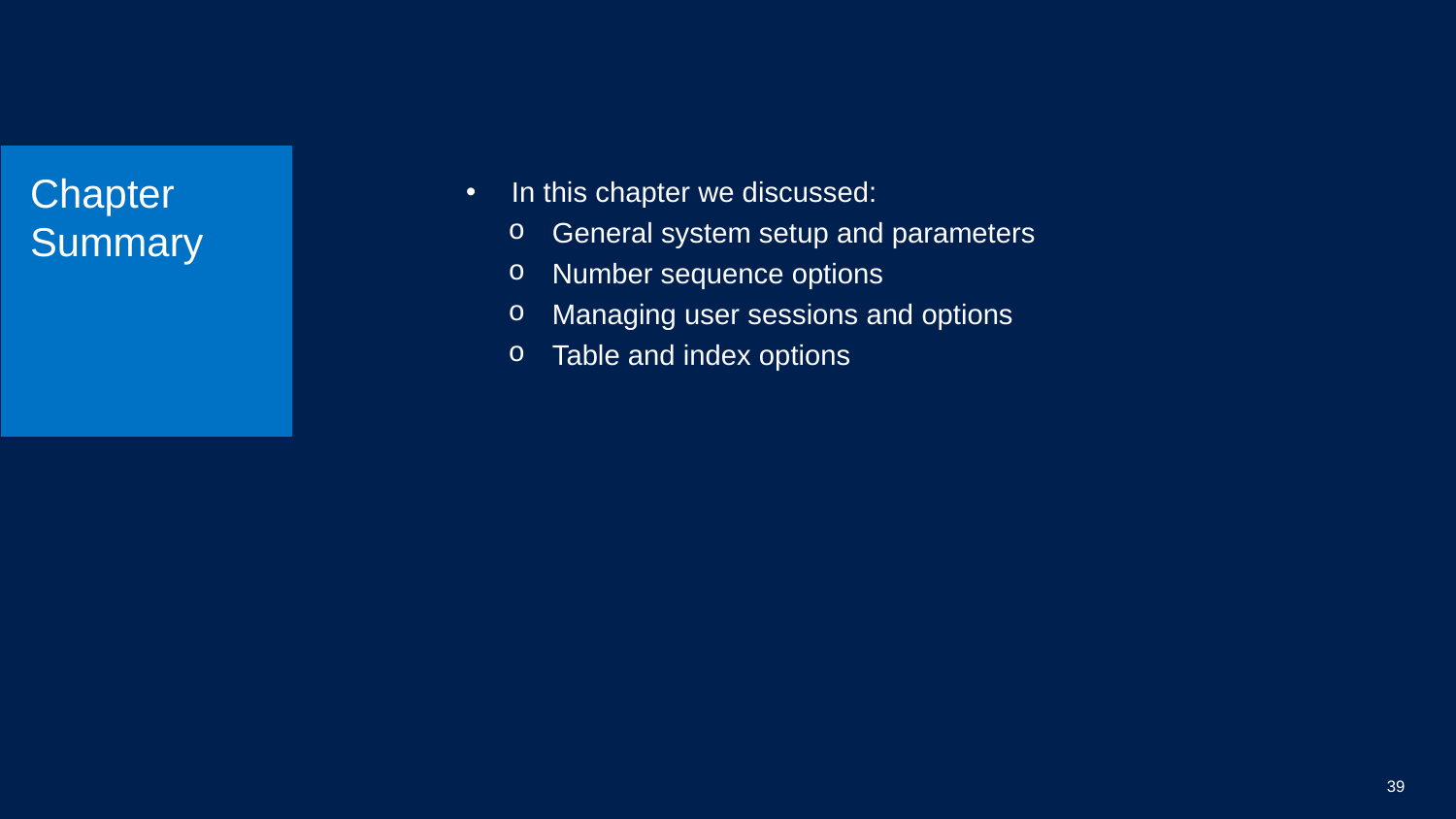

# Chapter Summary
In this chapter we discussed:
General system setup and parameters
Number sequence options
Managing user sessions and options
Table and index options

39